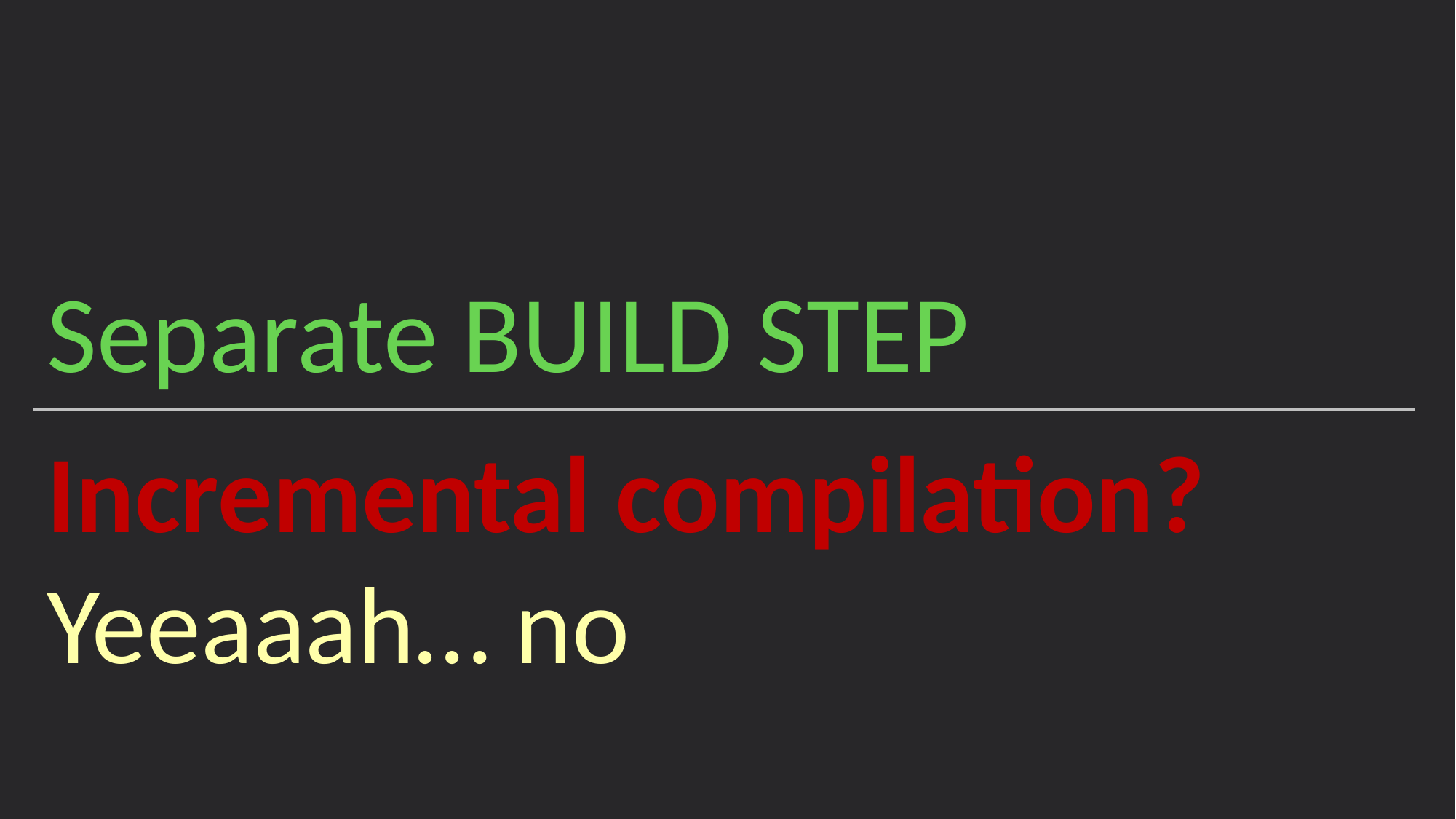

Separate BUILD STEP
Incremental compilation?
Yeeaaah… no